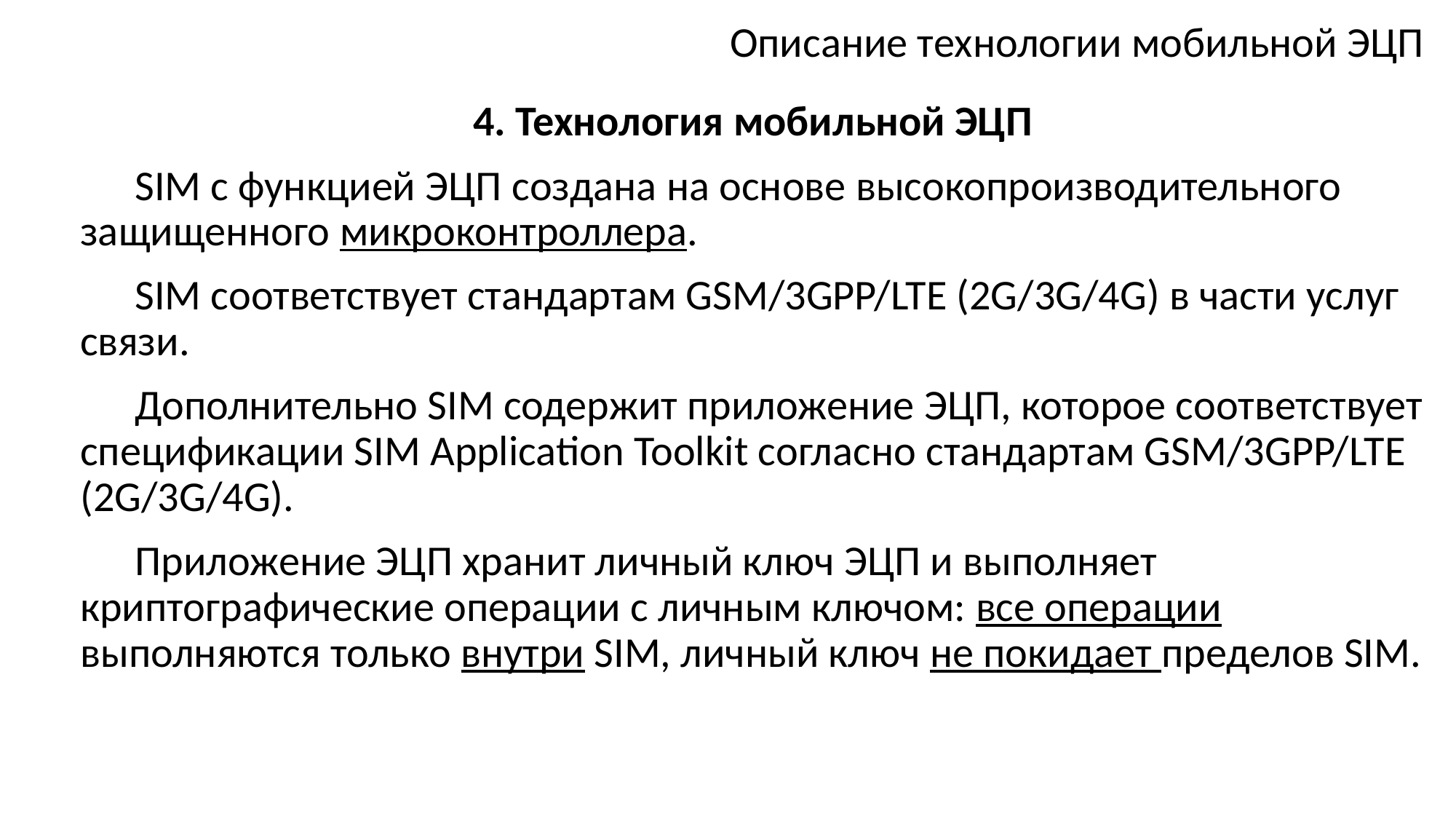

# Описание технологии мобильной ЭЦП
4. Технология мобильной ЭЦП
SIM с функцией ЭЦП создана на основе высокопроизводительного защищенного микроконтроллера.
SIM соответствует стандартам GSM/3GPP/LTE (2G/3G/4G) в части услуг связи.
Дополнительно SIM содержит приложение ЭЦП, которое соответствует спецификации SIM Application Toolkit согласно стандартам GSM/3GPP/LTE (2G/3G/4G).
Приложение ЭЦП хранит личный ключ ЭЦП и выполняет криптографические операции с личным ключом: все операции выполняются только внутри SIM, личный ключ не покидает пределов SIM.